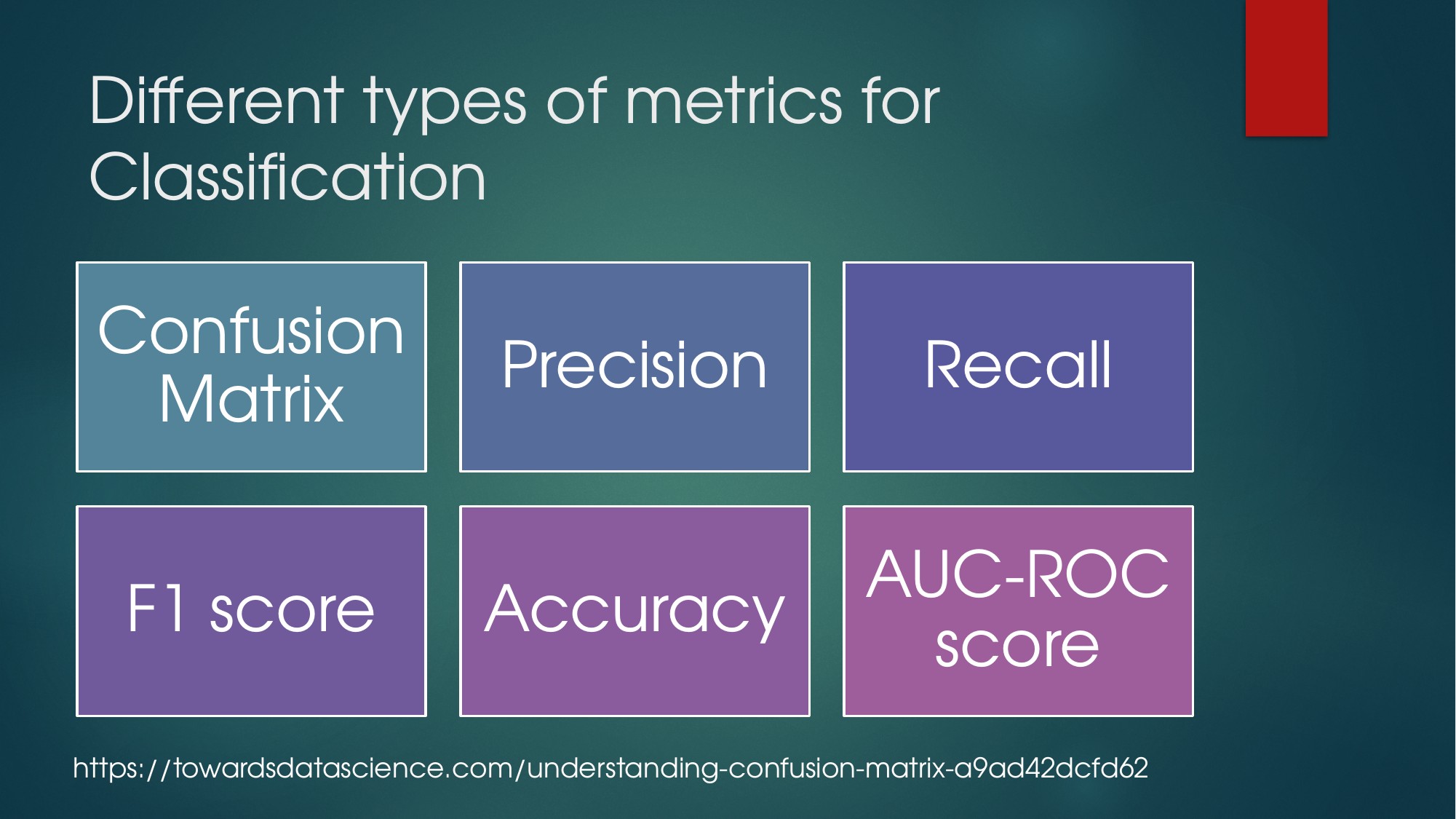

# Different types of metrics for Classification
Confusion Matrix
Precision
Recall
F1 score
Accuracy
AUC-ROC score
https://towardsdatascience.com/understanding-confusion-matrix-a9ad42dcfd62